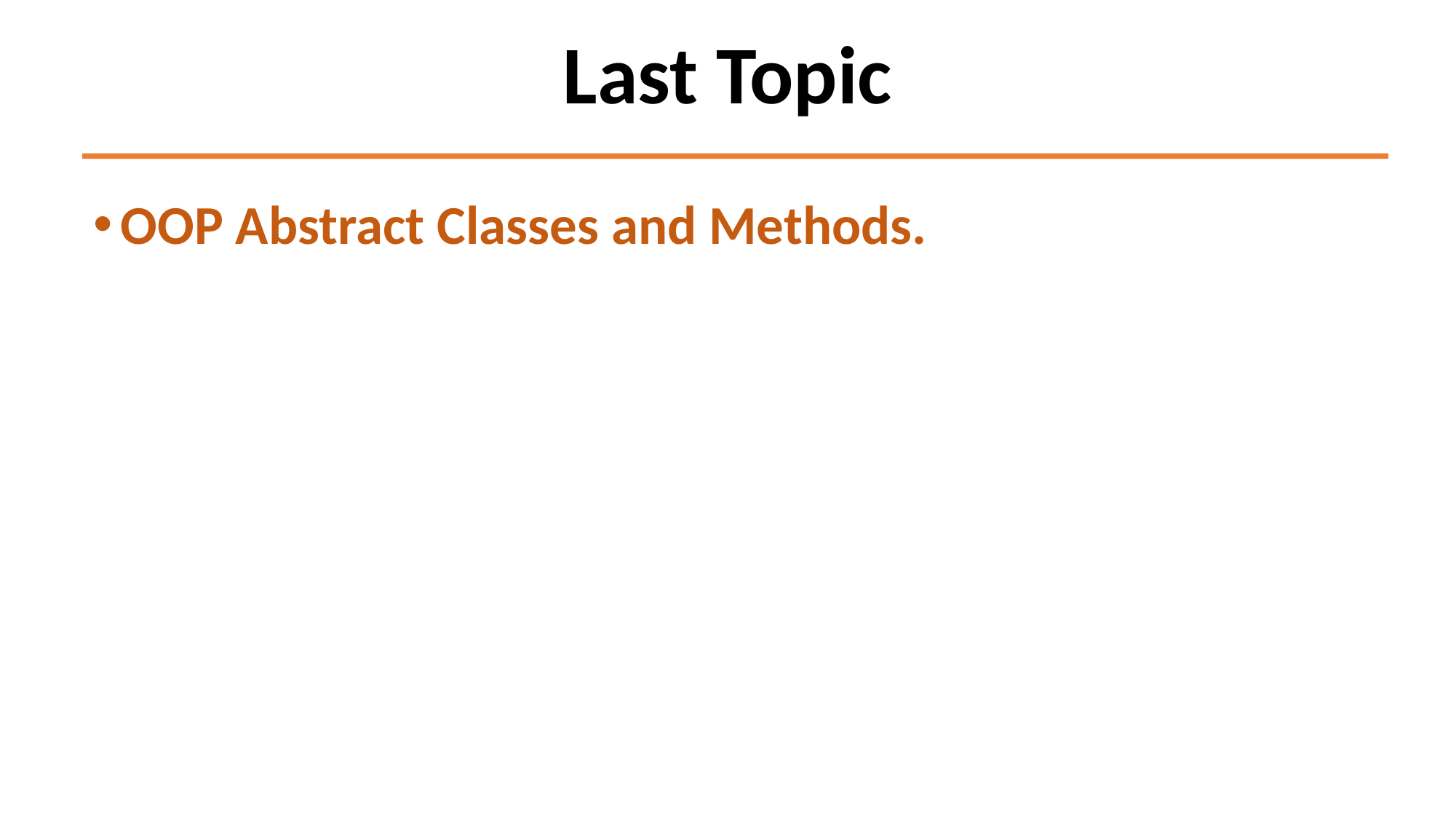

# Last Topic

OOP Abstract Classes and Methods.